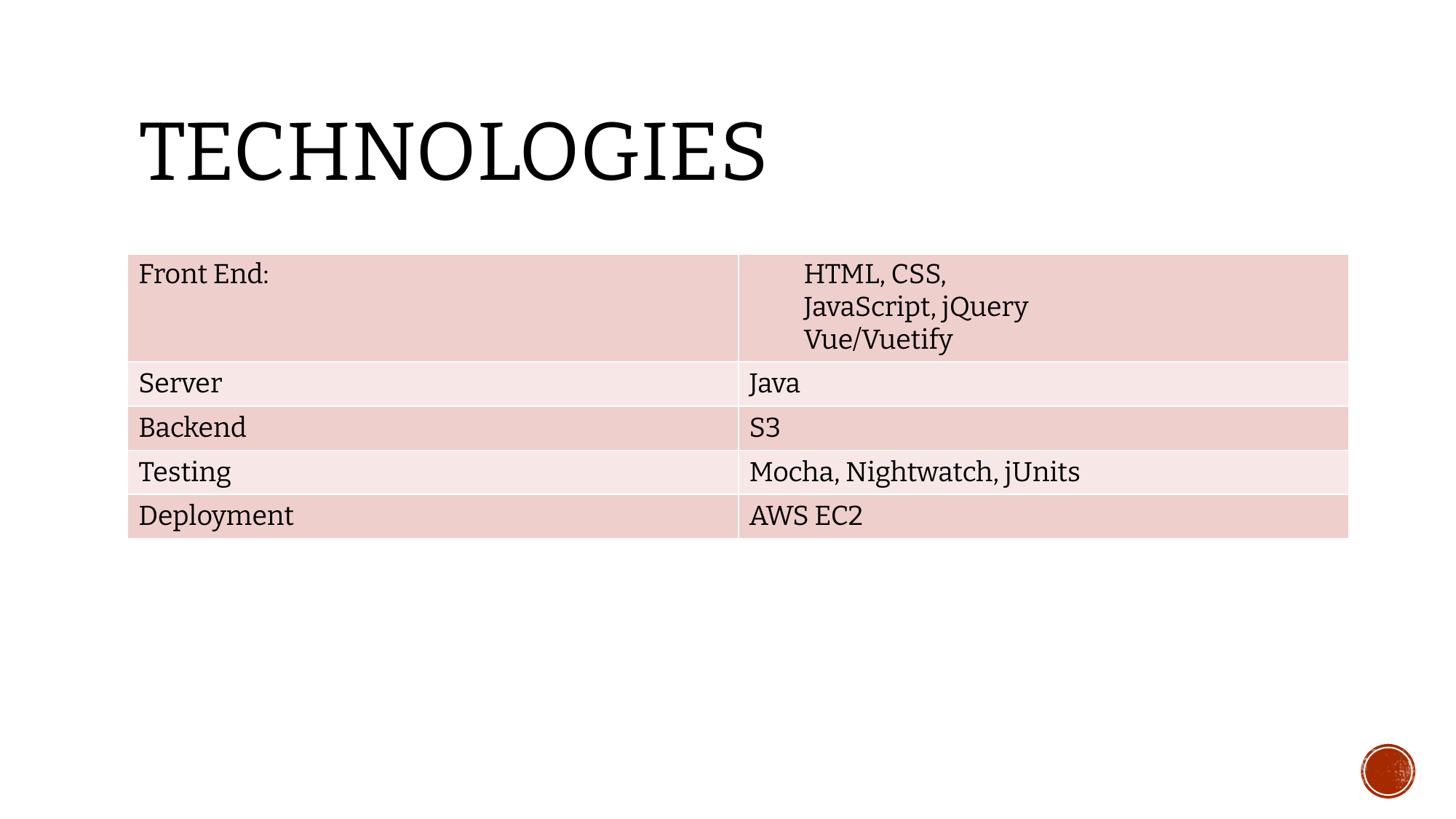

# Technologies
|  |  |
| --- | --- |
| Front End: | HTML, CSS, JavaScript, jQuery Vue/Vuetify |
| Server | Java |
| Backend | S3 |
| Testing | Mocha, Nightwatch, jUnits |
| Deployment | AWS EC2 |